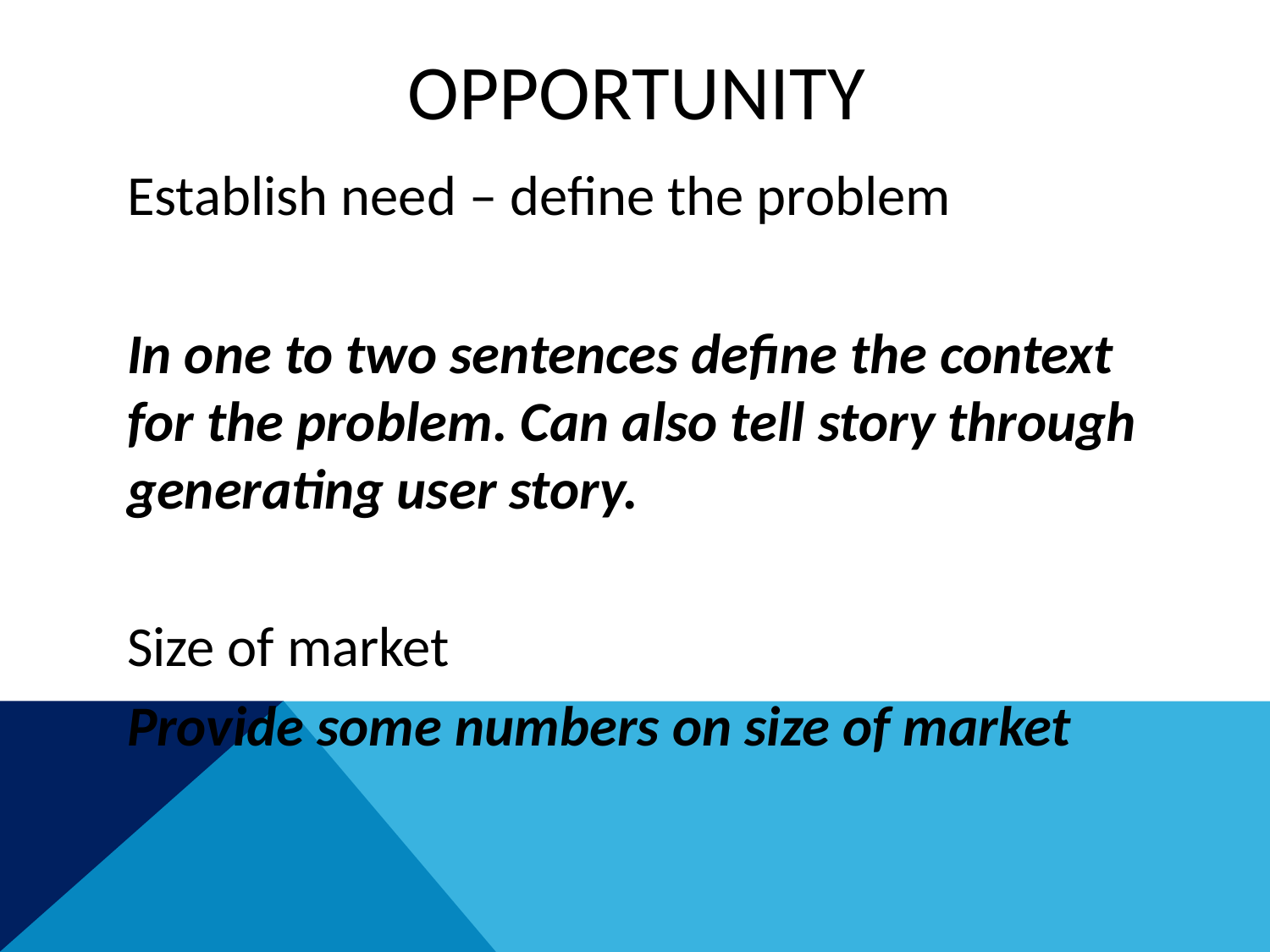

# OPPORTUNITY
Establish need – define the problem

In one to two sentences define the context for the problem. Can also tell story through generating user story.

Size of market
Provide some numbers on size of market